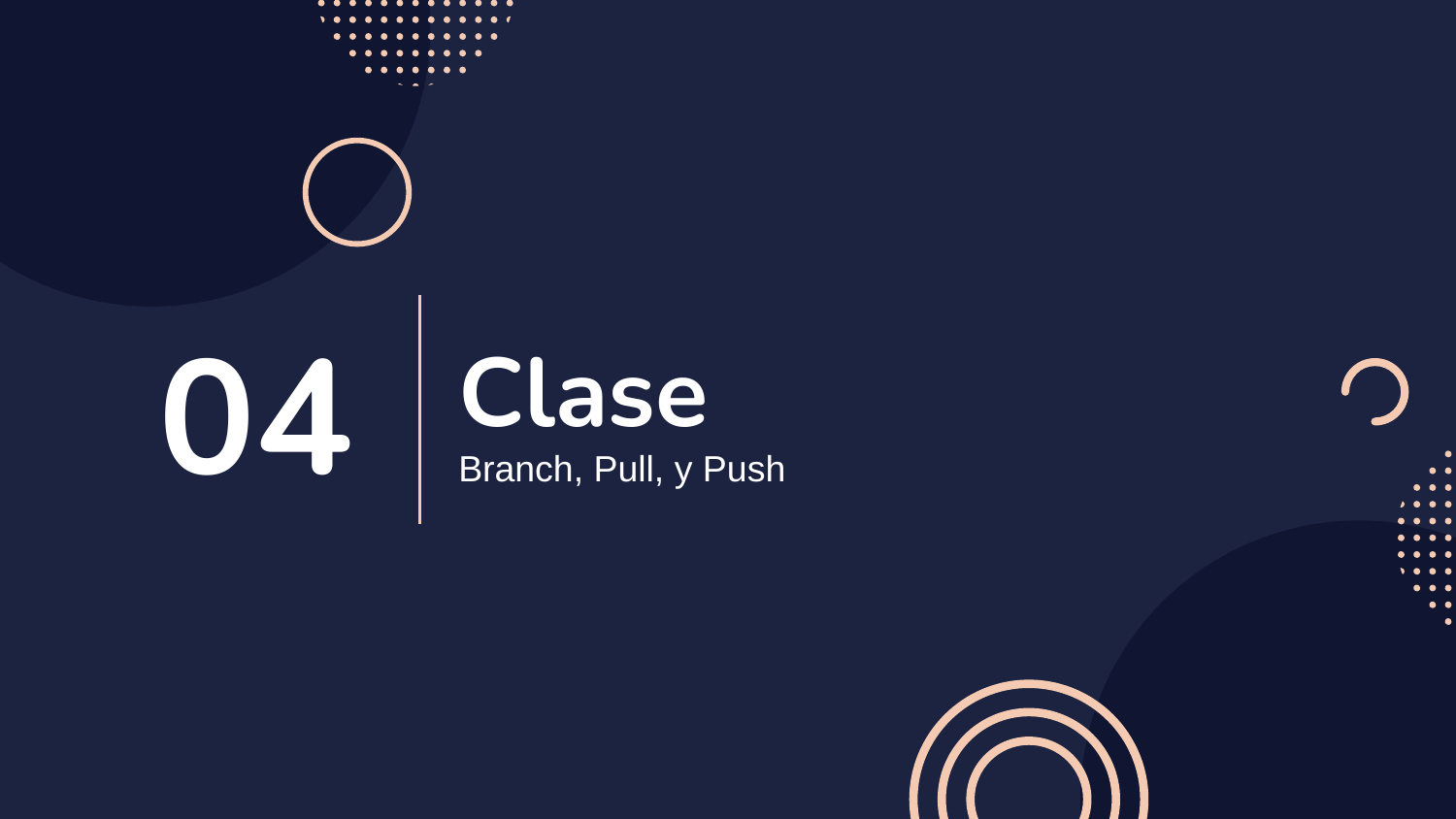

04
# Clase
Branch, Pull, y Push